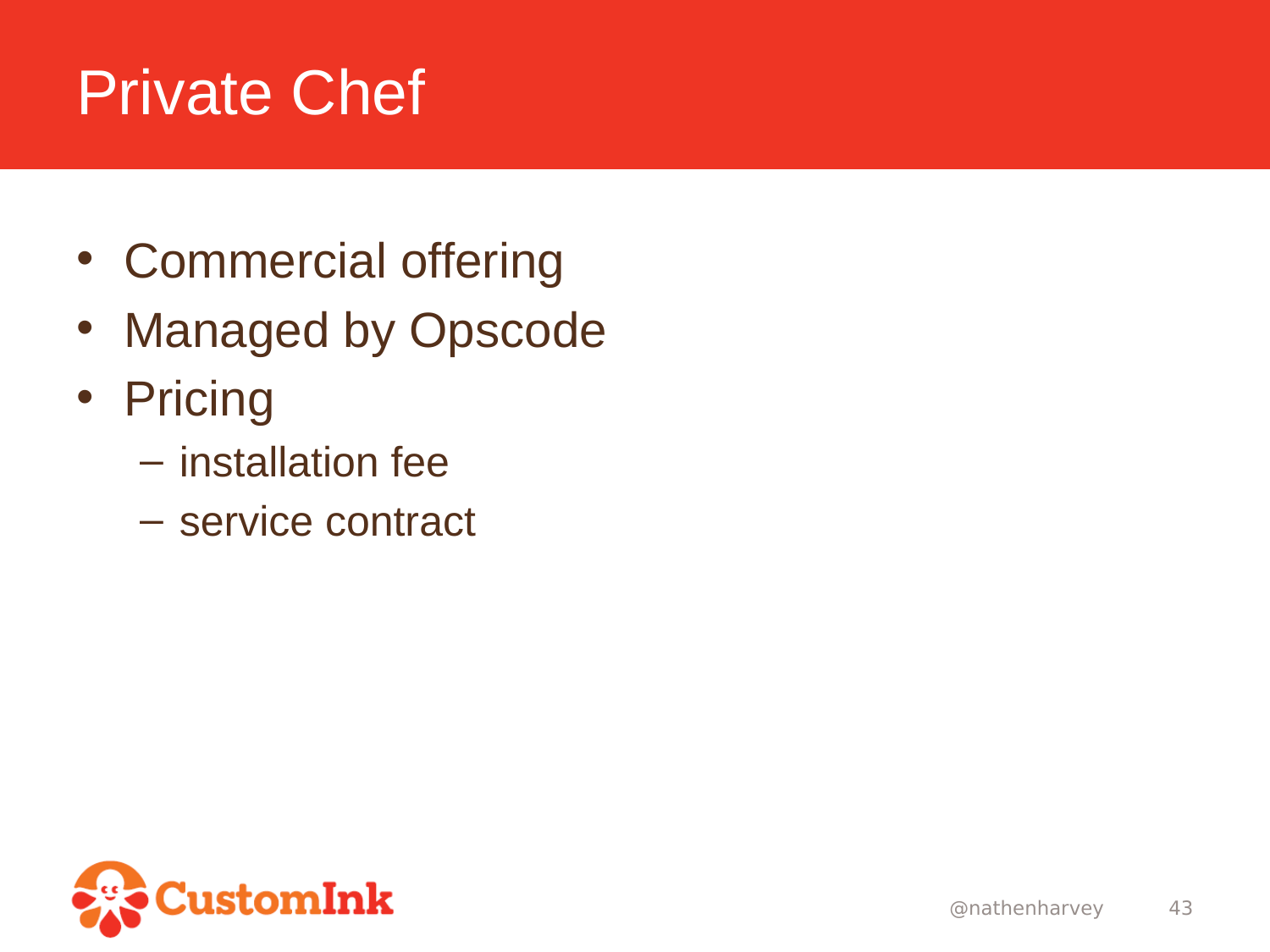

# Private Chef
Commercial offering
Managed by Opscode
Pricing
installation fee
service contract

@nathenharvey
43